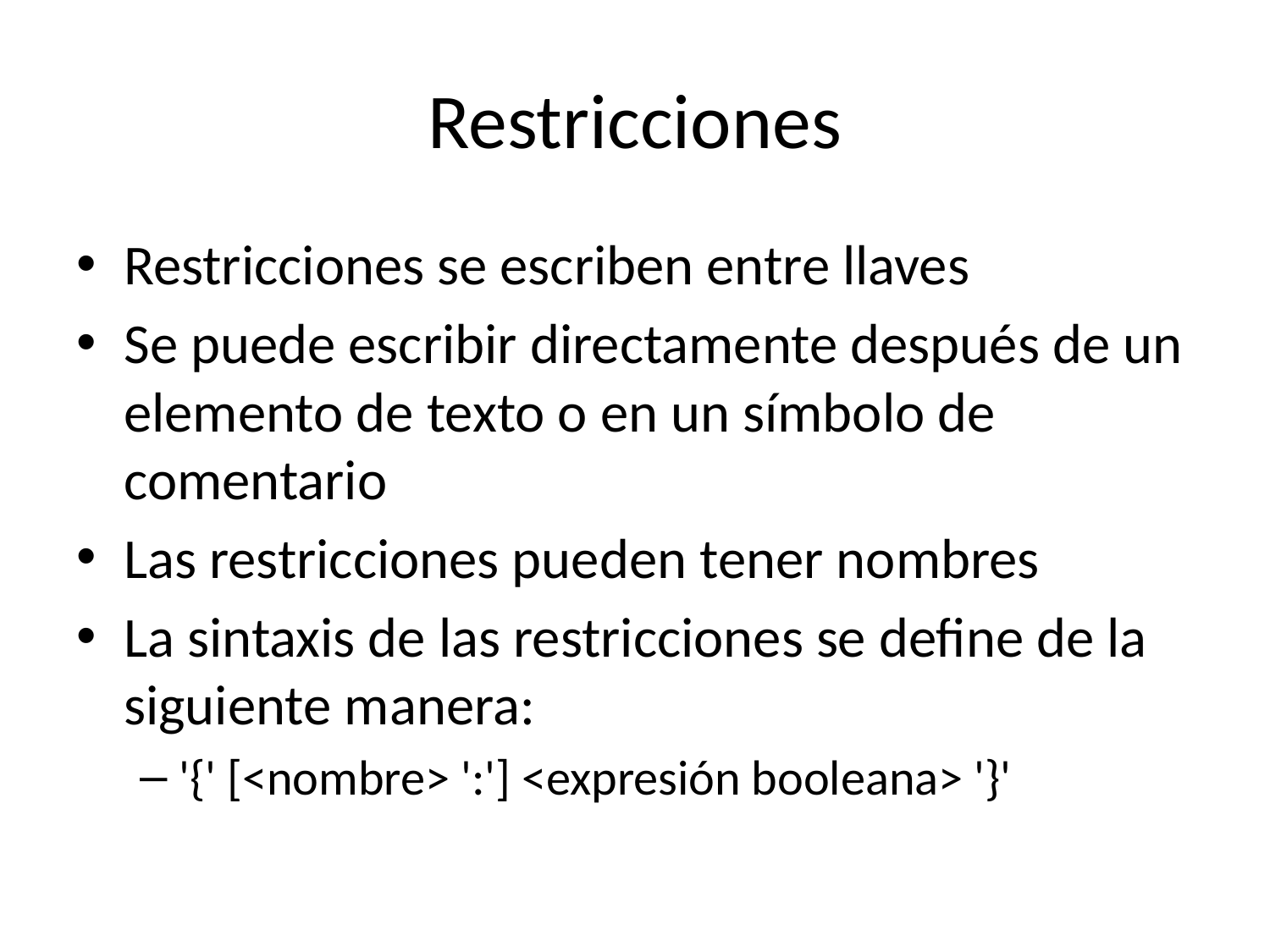

# Restricciones
Restricciones se escriben entre llaves
Se puede escribir directamente después de un elemento de texto o en un símbolo de comentario
Las restricciones pueden tener nombres
La sintaxis de las restricciones se define de la siguiente manera:
'{' [<nombre> ':'] <expresión booleana> '}'